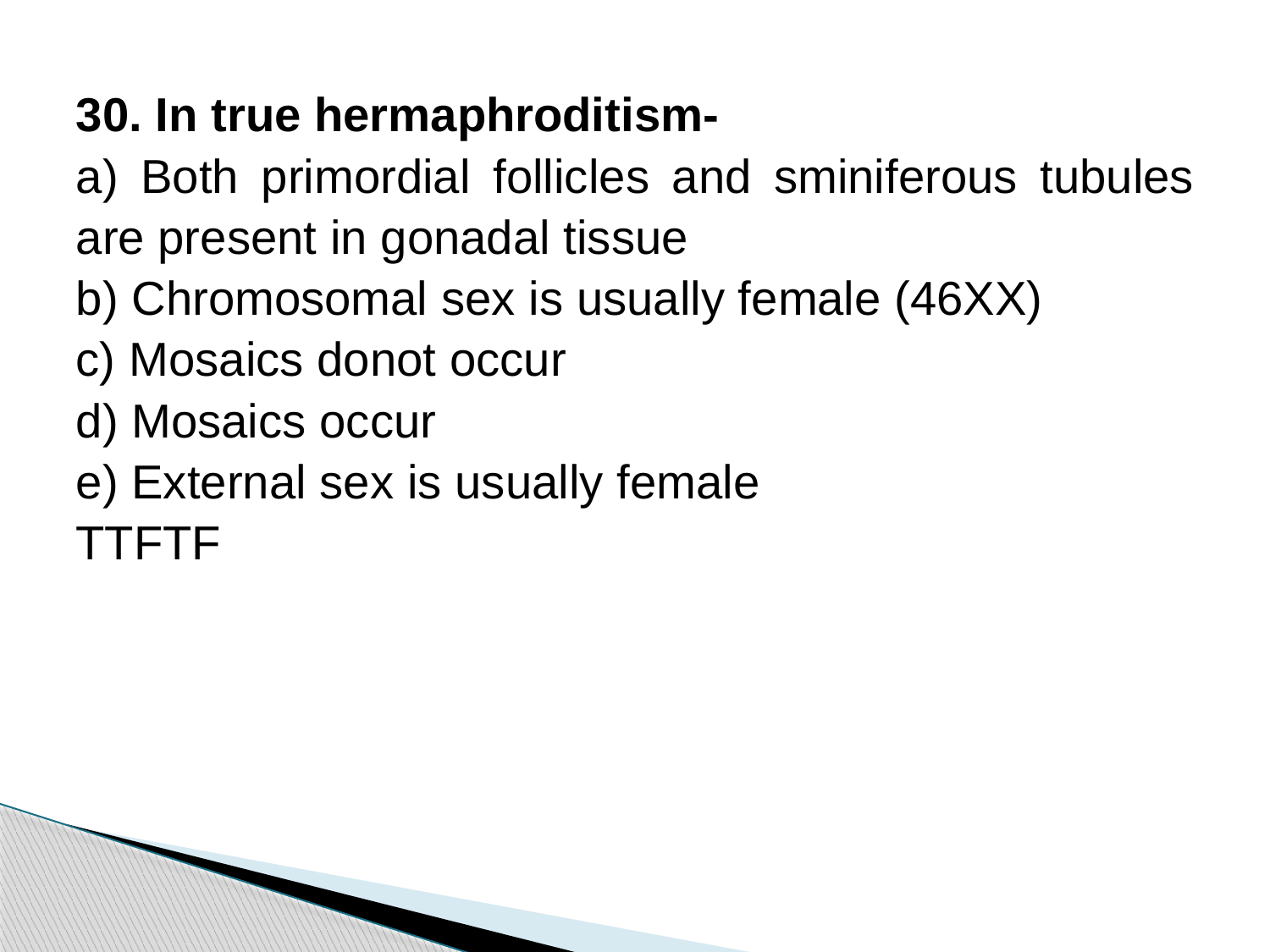

30. In true hermaphroditism-
a) Both primordial follicles and sminiferous tubules are present in gonadal tissue
b) Chromosomal sex is usually female (46XX)
c) Mosaics donot occur
d) Mosaics occur
e) External sex is usually female
TTFTF